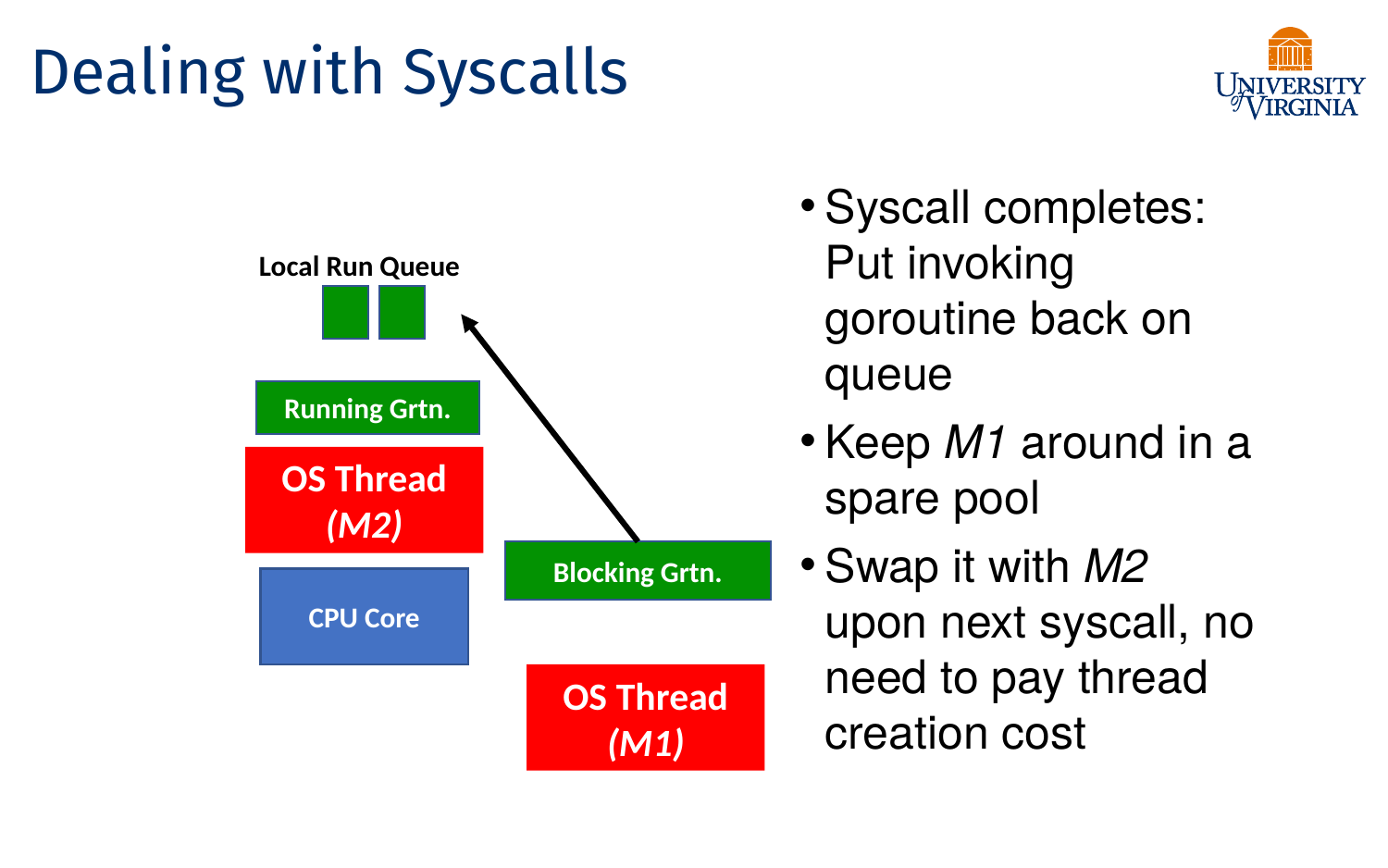

# Dealing with Syscalls
Syscall completes: Put invoking goroutine back on queue
Keep M1 around in a spare pool
Swap it with M2 upon next syscall, no need to pay thread creation cost

Local Run Queue

Running Grtn.
OS Thread
(M2)
Blocking Grtn.
CPU Core
OS Thread
(M1)